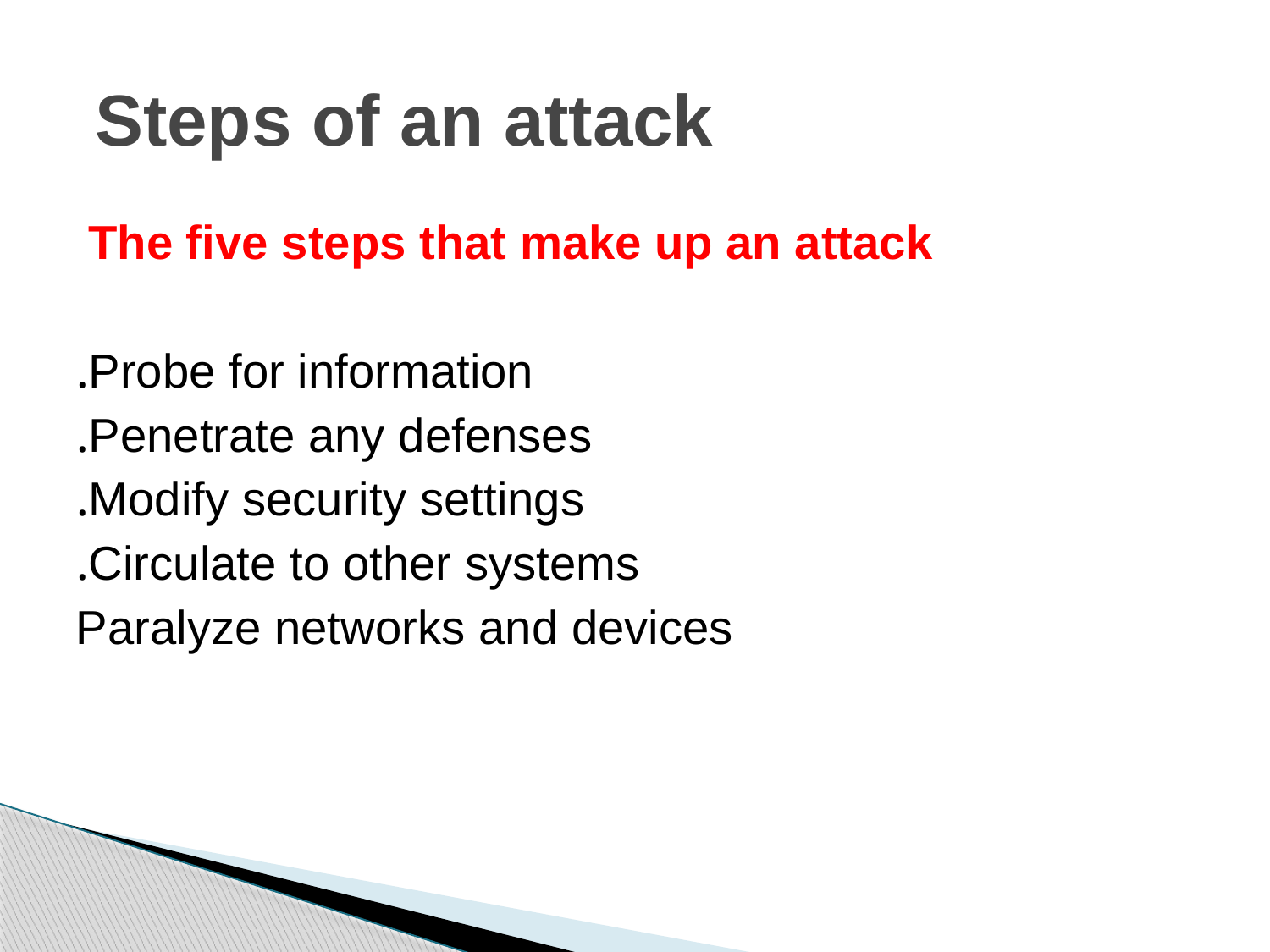

# Steps of an attack
The five steps that make up an attack

Probe for information.
Penetrate any defenses.
Modify security settings.
Circulate to other systems.
Paralyze networks and devices